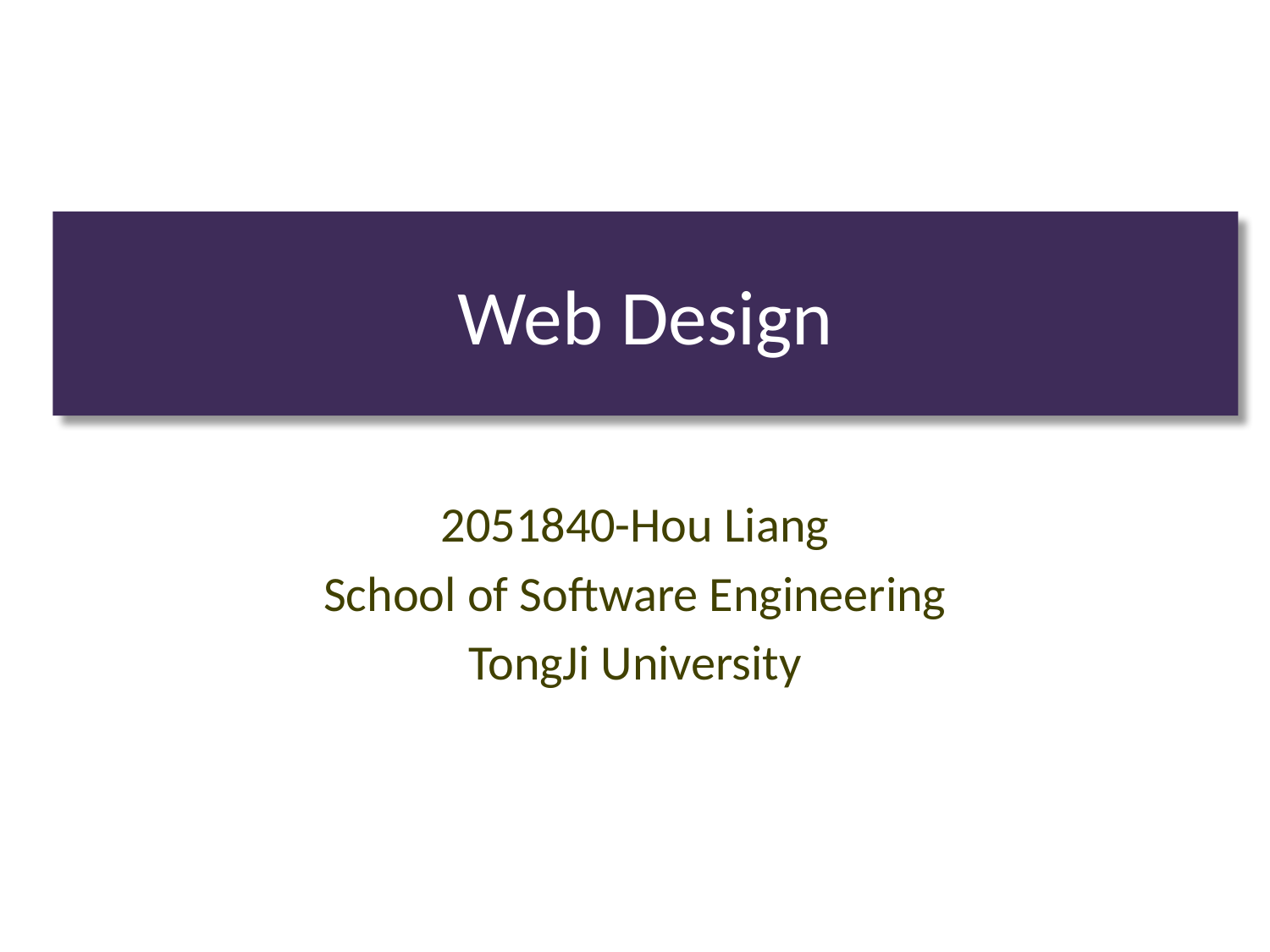

# Web Design
2051840-Hou Liang
School of Software Engineering
TongJi University